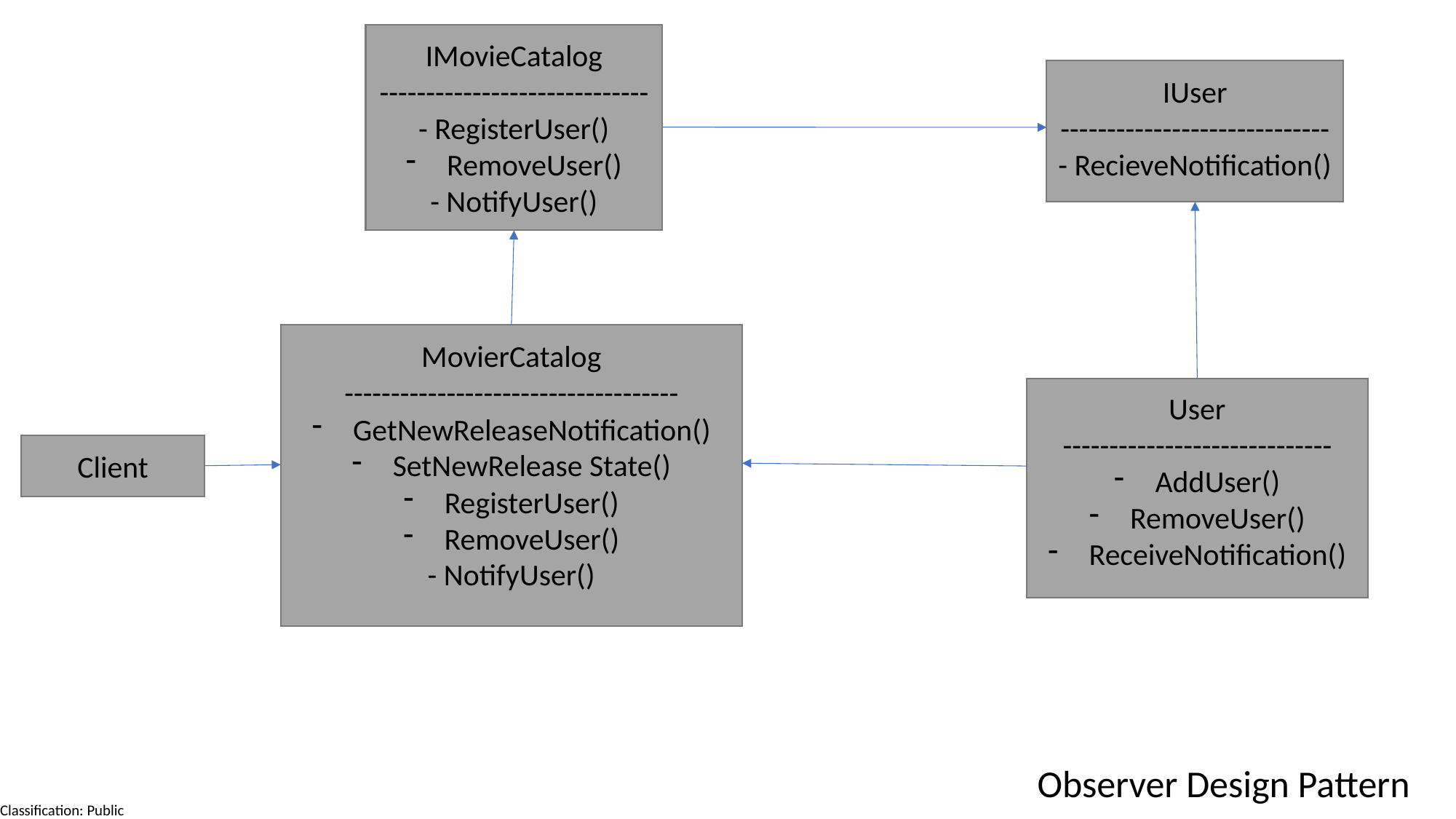

IMovieCatalog
-----------------------------
- RegisterUser()
RemoveUser()
- NotifyUser()

IUser
-----------------------------
- RecieveNotification()

MovierCatalog
------------------------------------
GetNewReleaseNotification()
SetNewRelease State()
RegisterUser()
RemoveUser()
- NotifyUser()

User
-----------------------------
AddUser()
RemoveUser()
ReceiveNotification()

Client
Observer Design Pattern